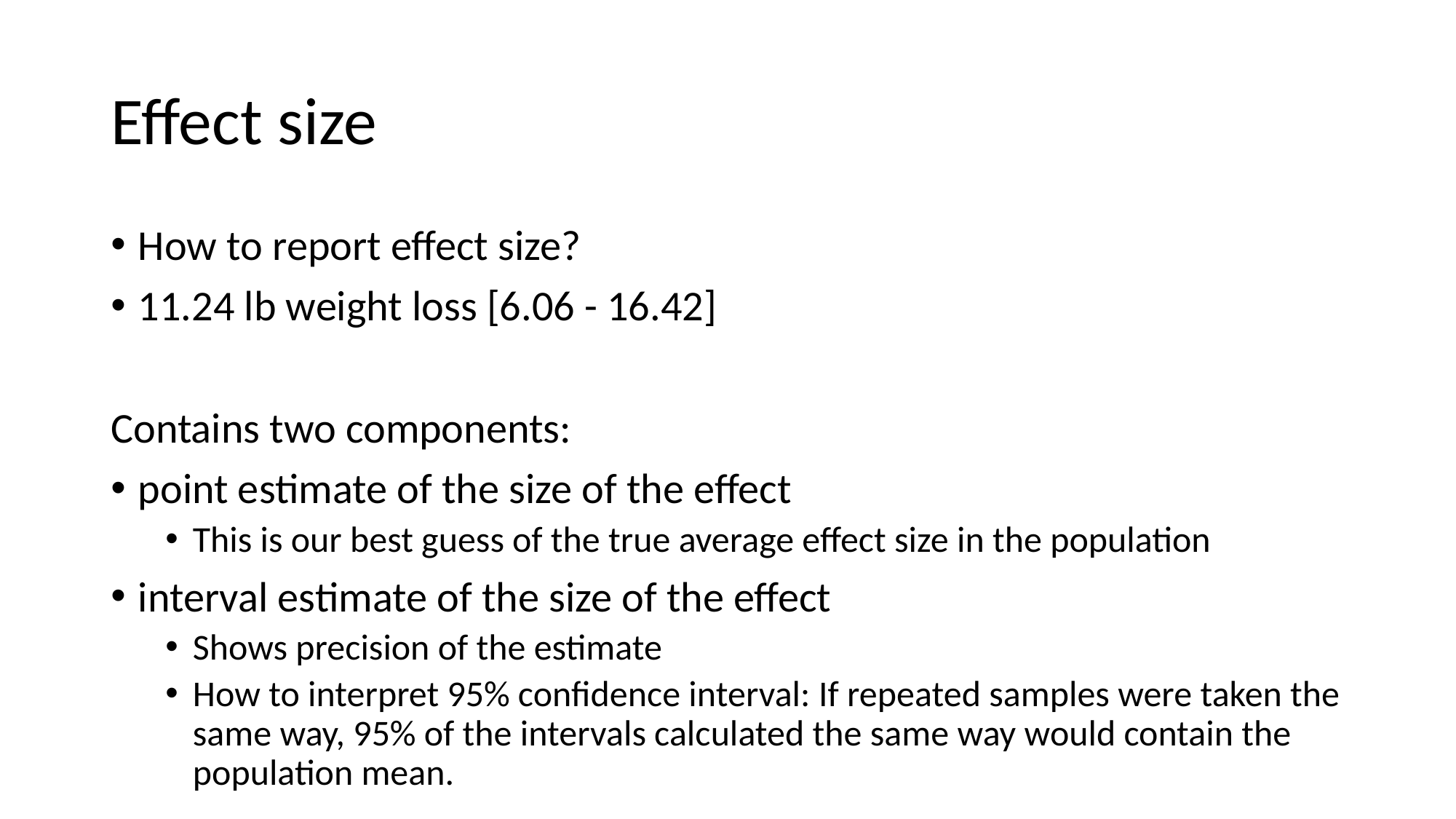

# Effect size
How to report effect size?
11.24 lb weight loss [6.06 - 16.42]

Contains two components:
point estimate of the size of the effect
This is our best guess of the true average effect size in the population
interval estimate of the size of the effect
Shows precision of the estimate
How to interpret 95% confidence interval: If repeated samples were taken the same way, 95% of the intervals calculated the same way would contain the population mean.